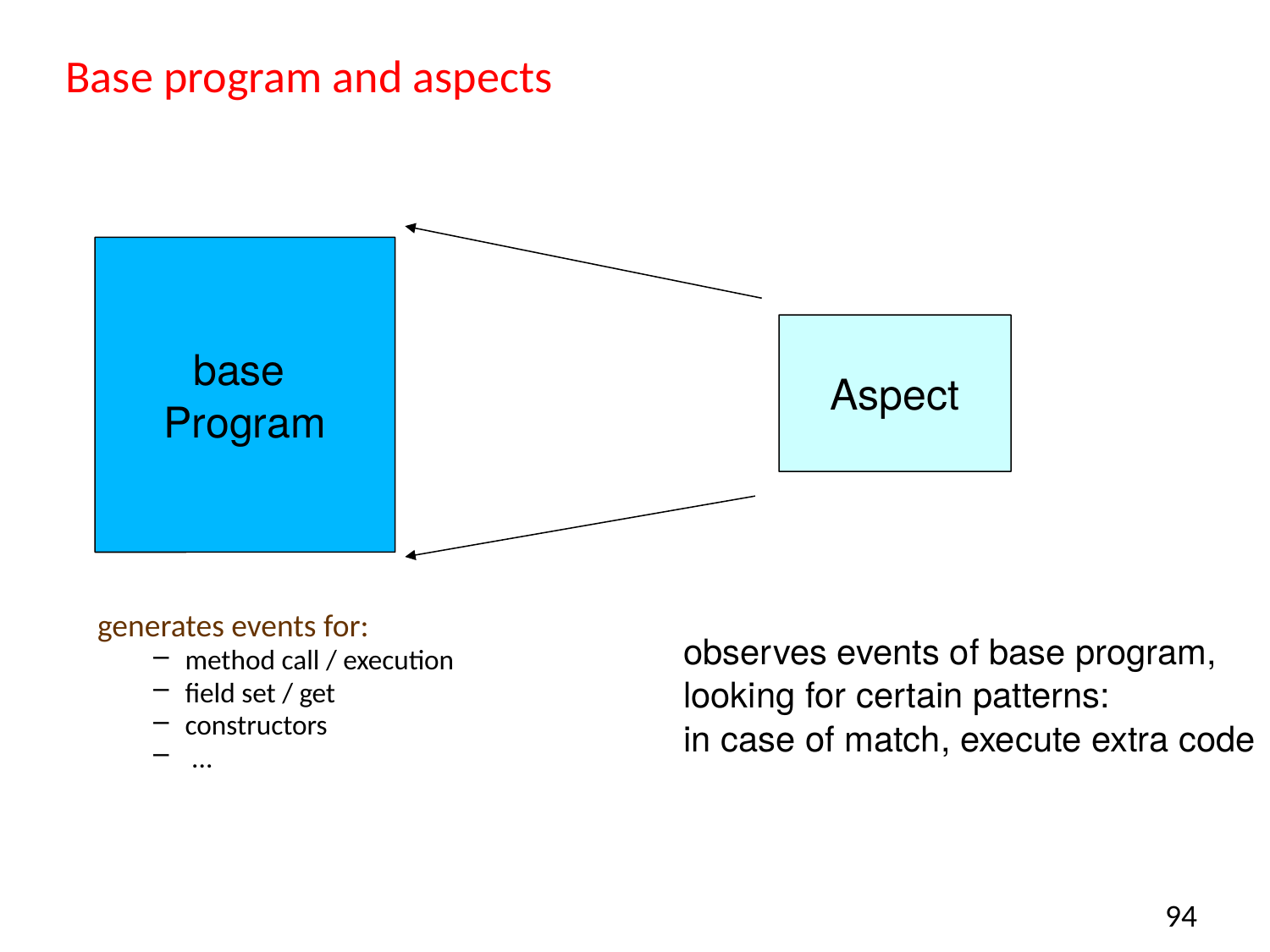

# Base program and aspects

base
Program

Aspect

generates events for:
method call / execution
field set / get
constructors
 ...

observes events of base program,
looking for certain patterns:
in case of match, execute extra code
94